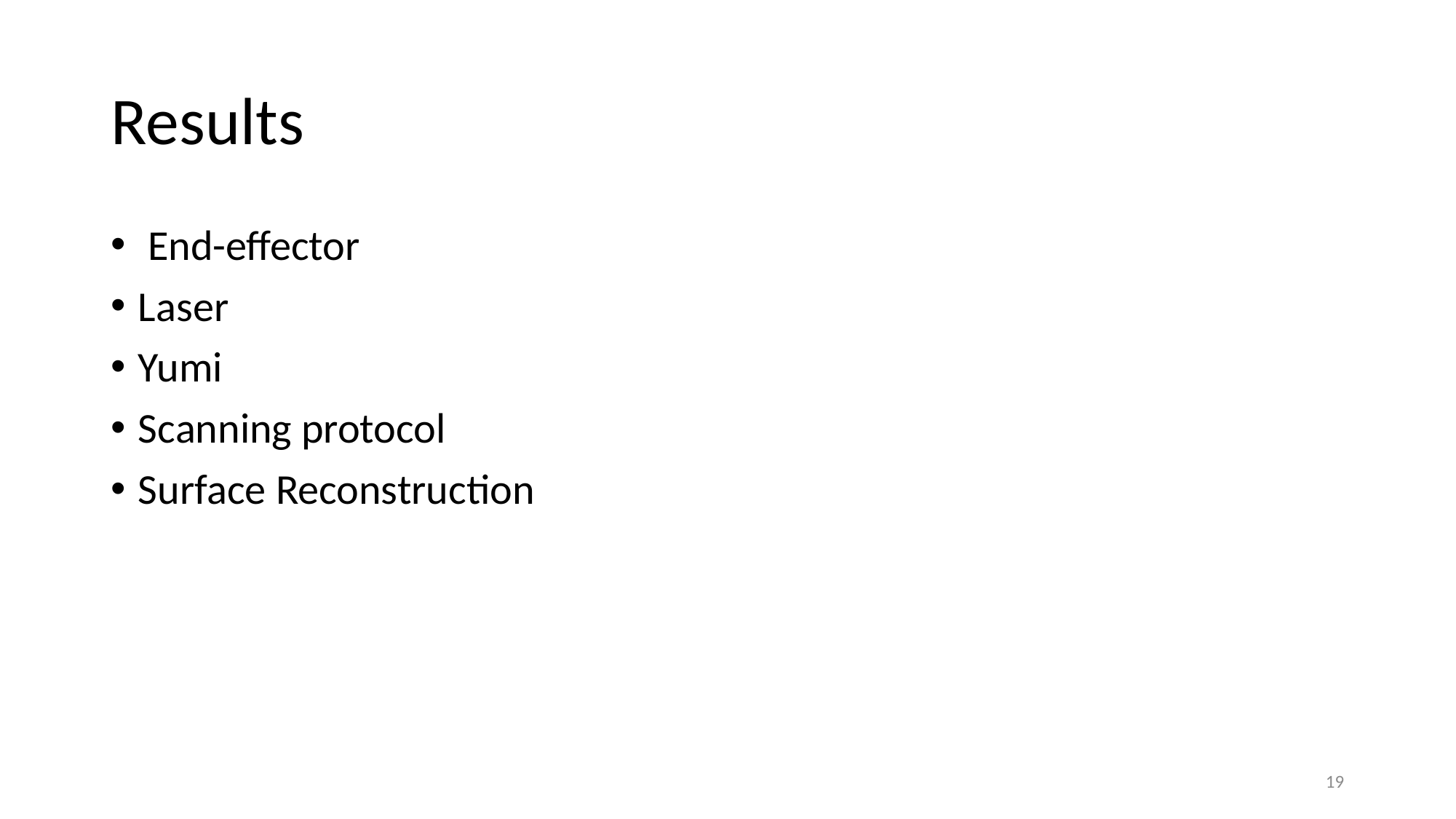

# Results
 End-effector
Laser
Yumi
Scanning protocol
Surface Reconstruction

19